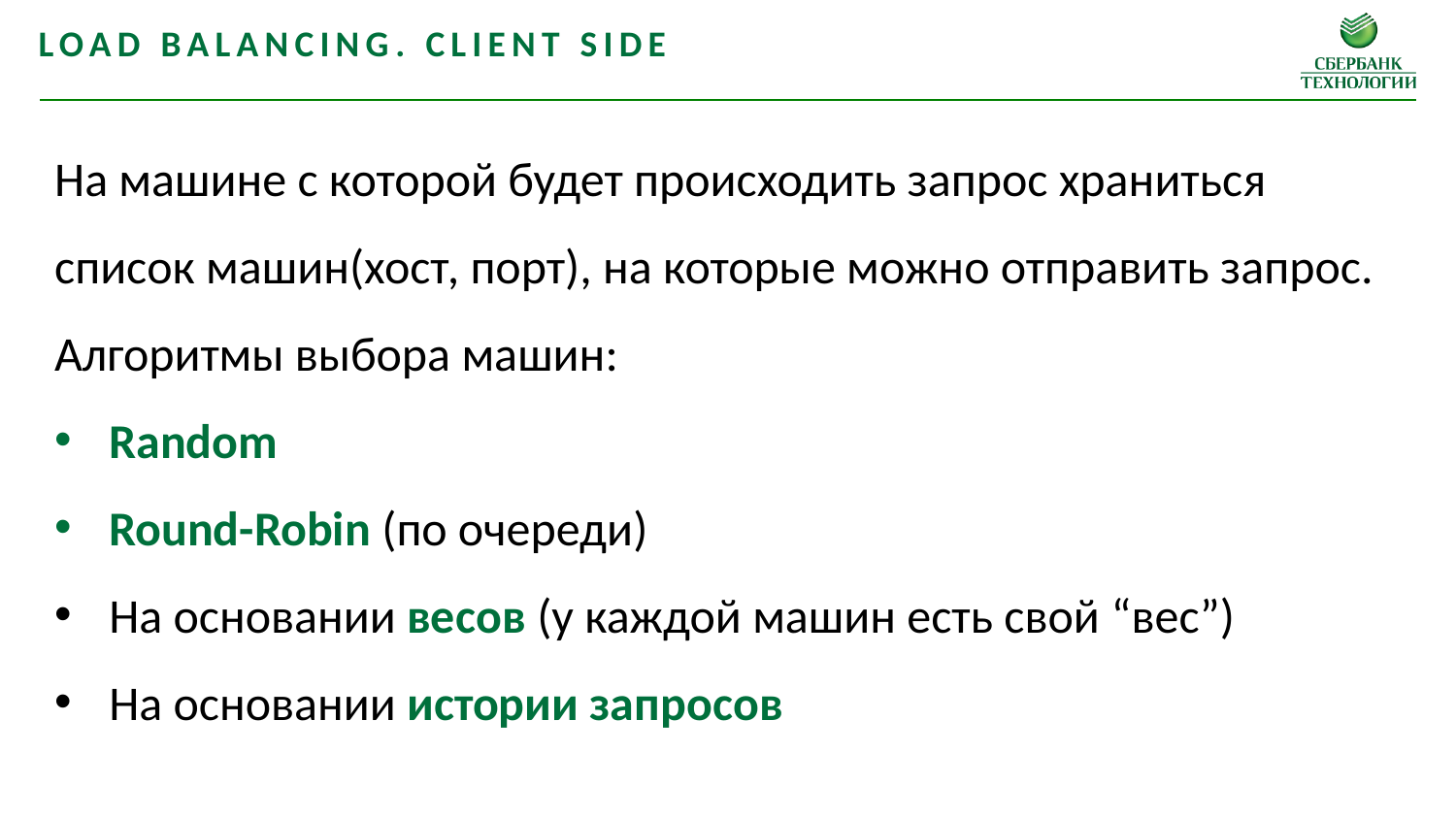

Load balancing. Client Side
На машине с которой будет происходить запрос храниться список машин(хост, порт), на которые можно отправить запрос.
Алгоритмы выбора машин:
Random
Round-Robin (по очереди)
На основании весов (у каждой машин есть свой “вес”)
На основании истории запросов